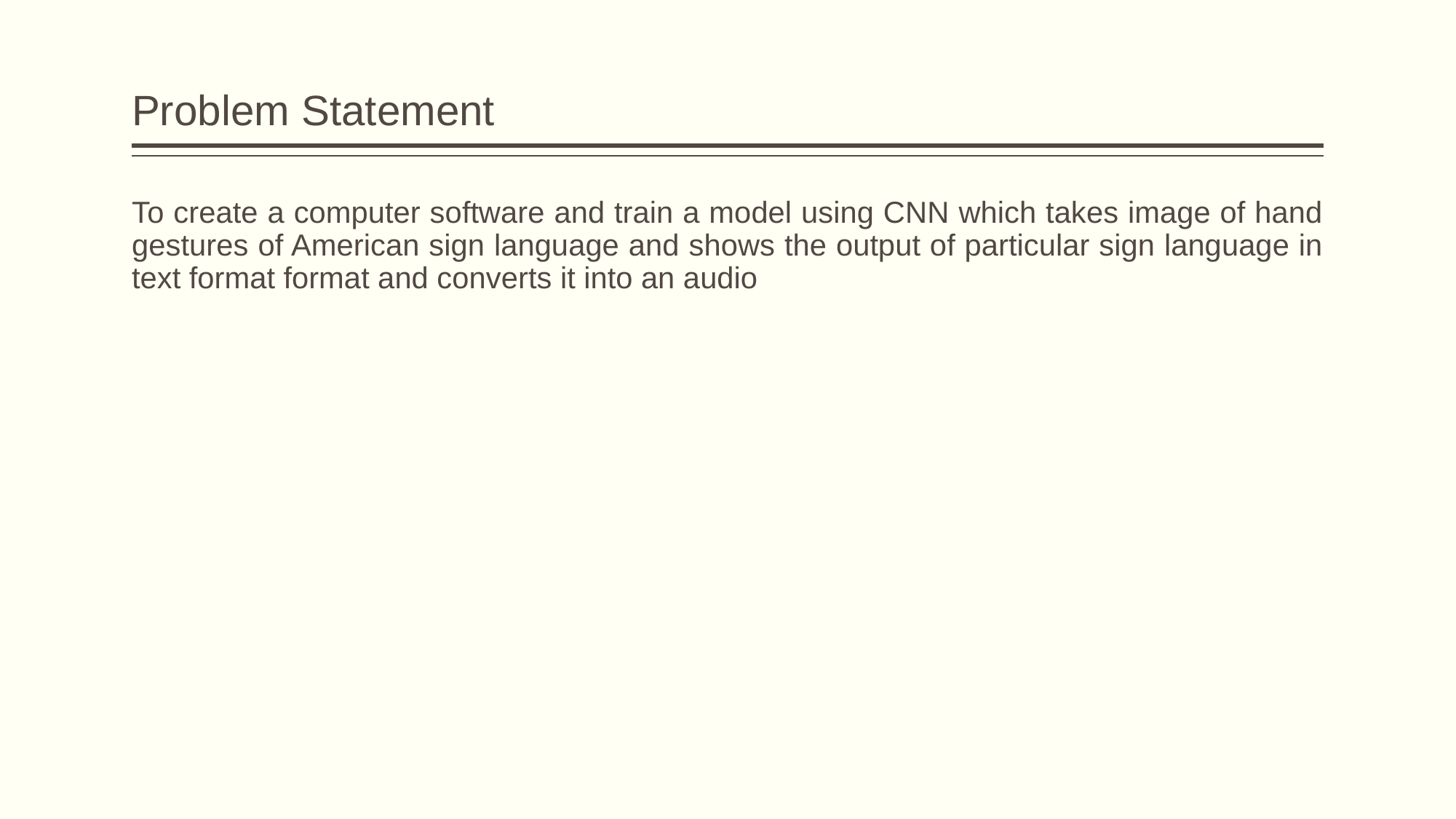

# Problem Statement
To create a computer software and train a model using CNN which takes image of hand gestures of American sign language and shows the output of particular sign language in text format format and converts it into an audio